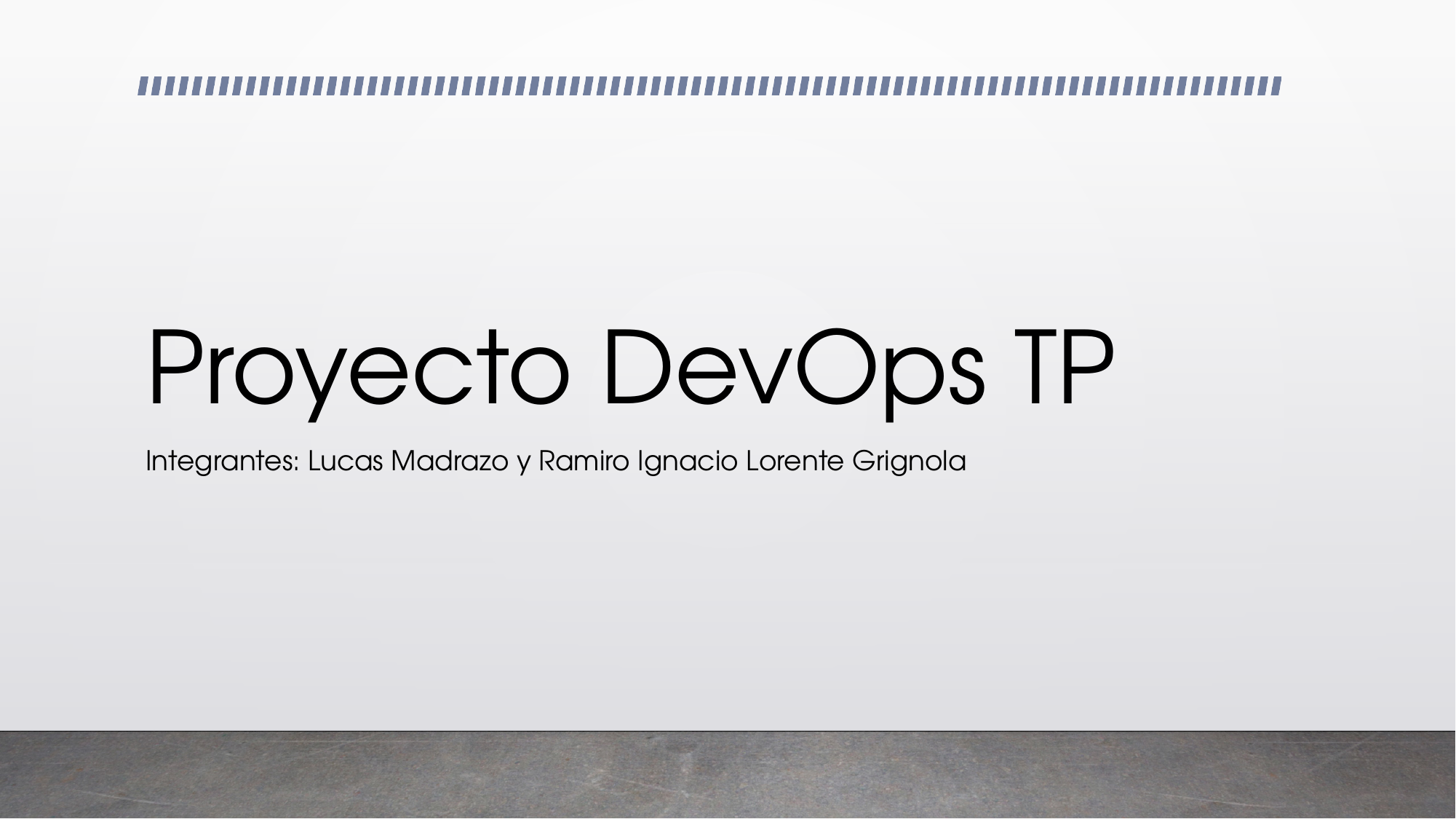

# Proyecto DevOps TP
Integrantes: Lucas Madrazo y Ramiro Ignacio Lorente Grignola